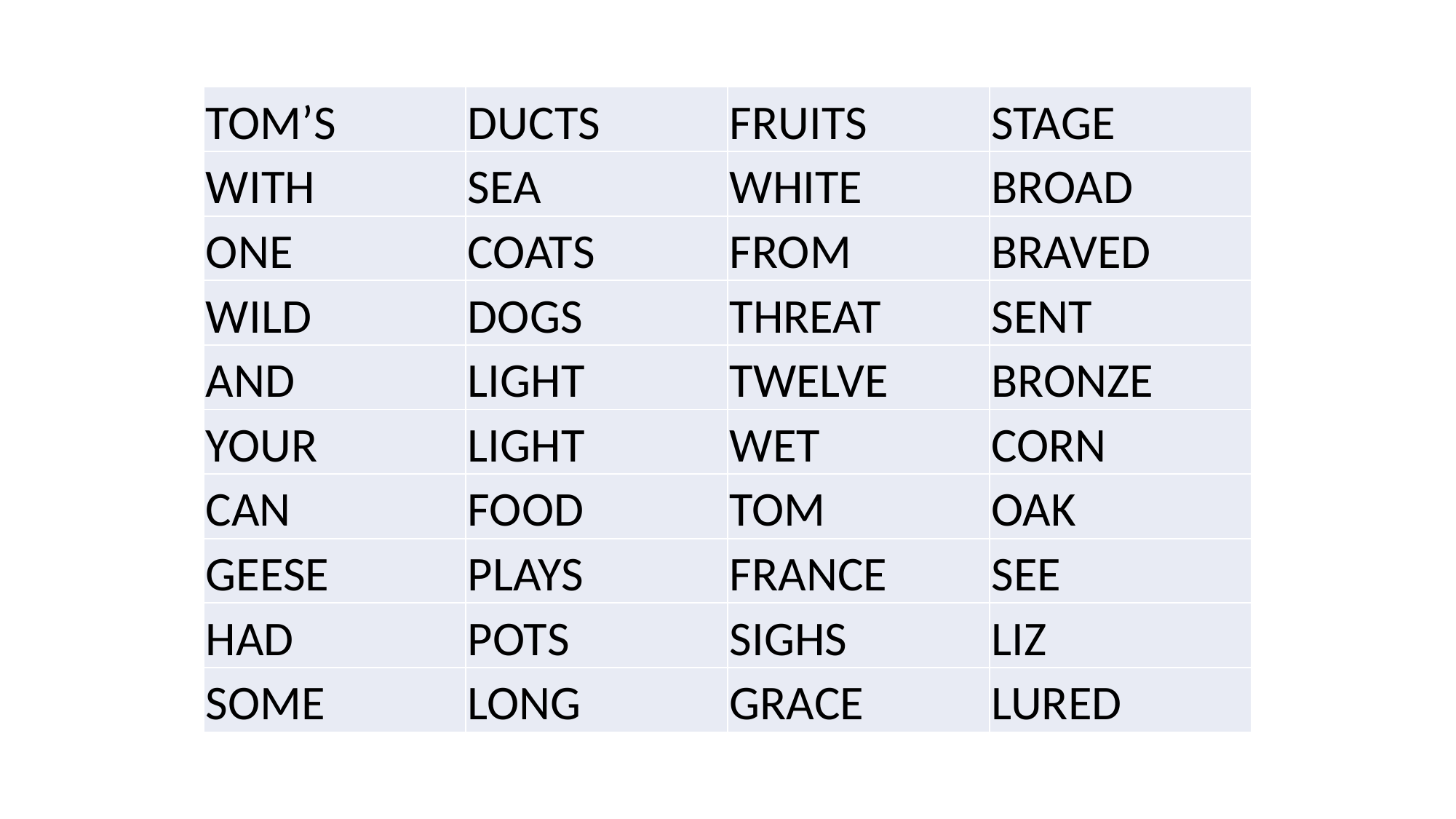

| TOM’S | DUCTS | FRUITS | STAGE |
| --- | --- | --- | --- |
| WITH | SEA | WHITE | BROAD |
| ONE | COATS | FROM | BRAVED |
| WILD | DOGS | THREAT | SENT |
| AND | LIGHT | TWELVE | BRONZE |
| YOUR | LIGHT | WET | CORN |
| CAN | FOOD | TOM | OAK |
| GEESE | PLAYS | FRANCE | SEE |
| HAD | POTS | SIGHS | LIZ |
| SOME | LONG | GRACE | LURED |